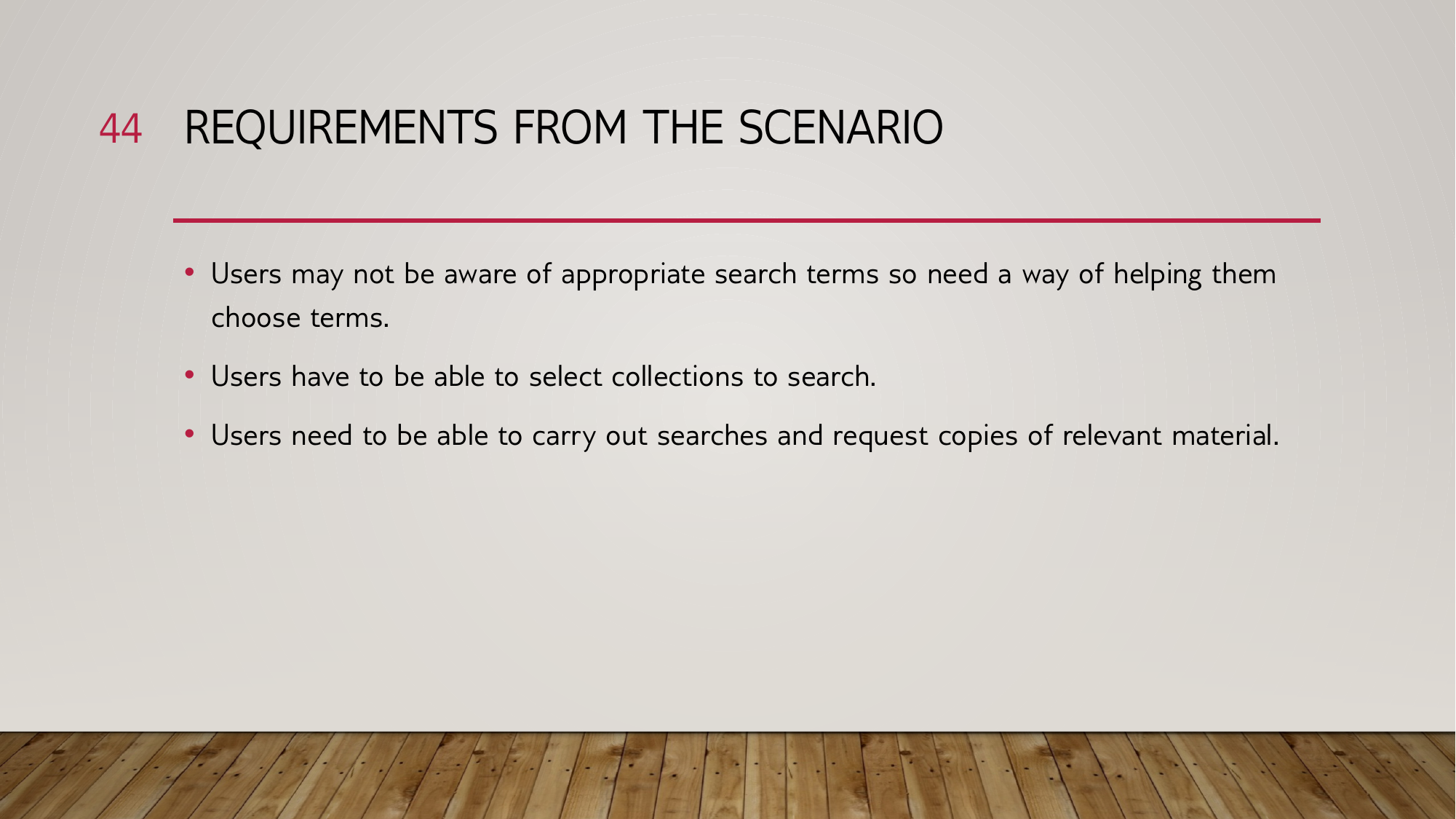

44
# Requirements from the scenario
Users may not be aware of appropriate search terms so need a way of helping them choose terms.
Users have to be able to select collections to search.
Users need to be able to carry out searches and request copies of relevant material.